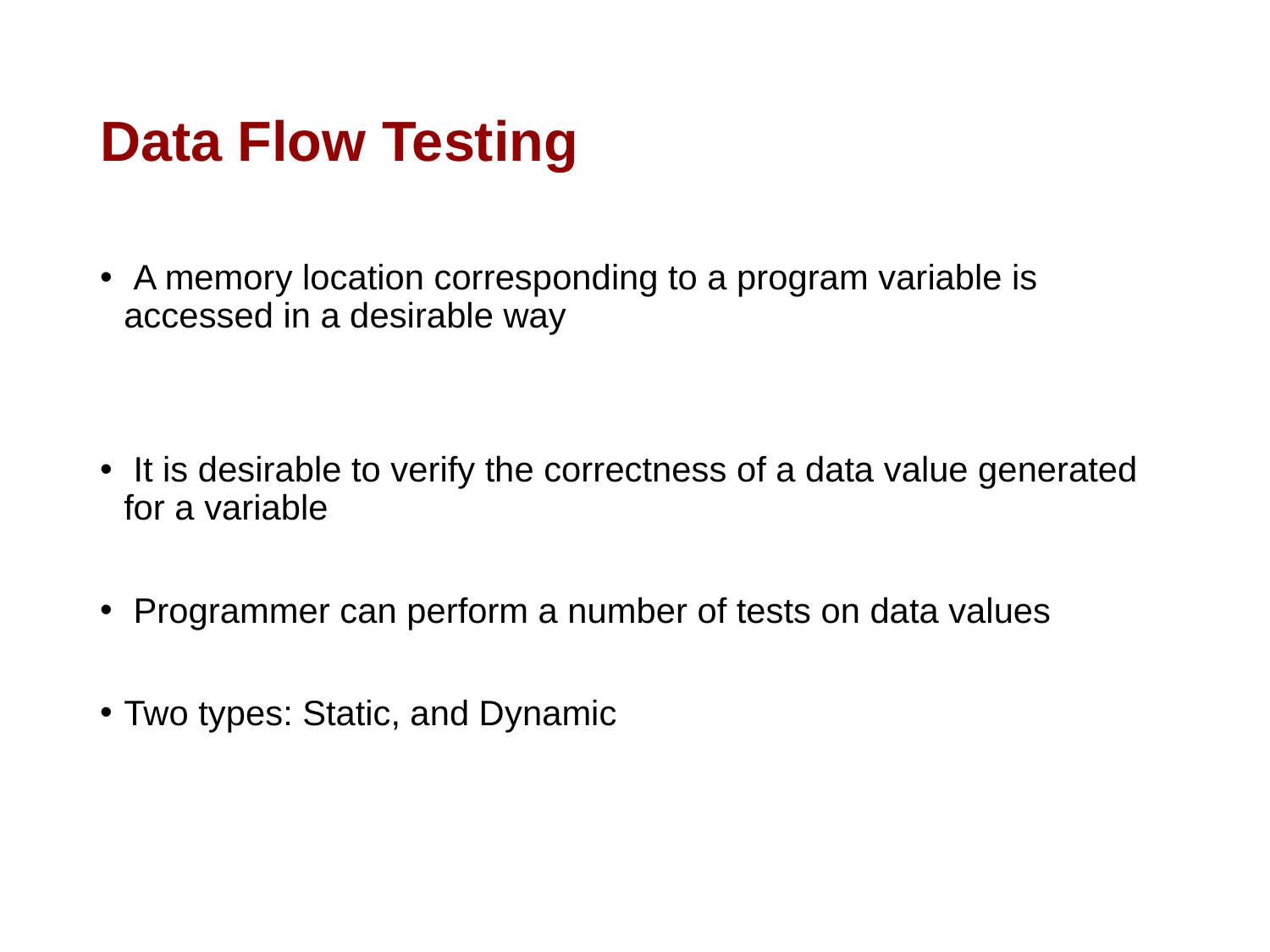

# Data Flow Testing
 A memory location corresponding to a program variable is accessed in a desirable way

 It is desirable to verify the correctness of a data value generated for a variable

 Programmer can perform a number of tests on data values

Two types: Static, and Dynamic